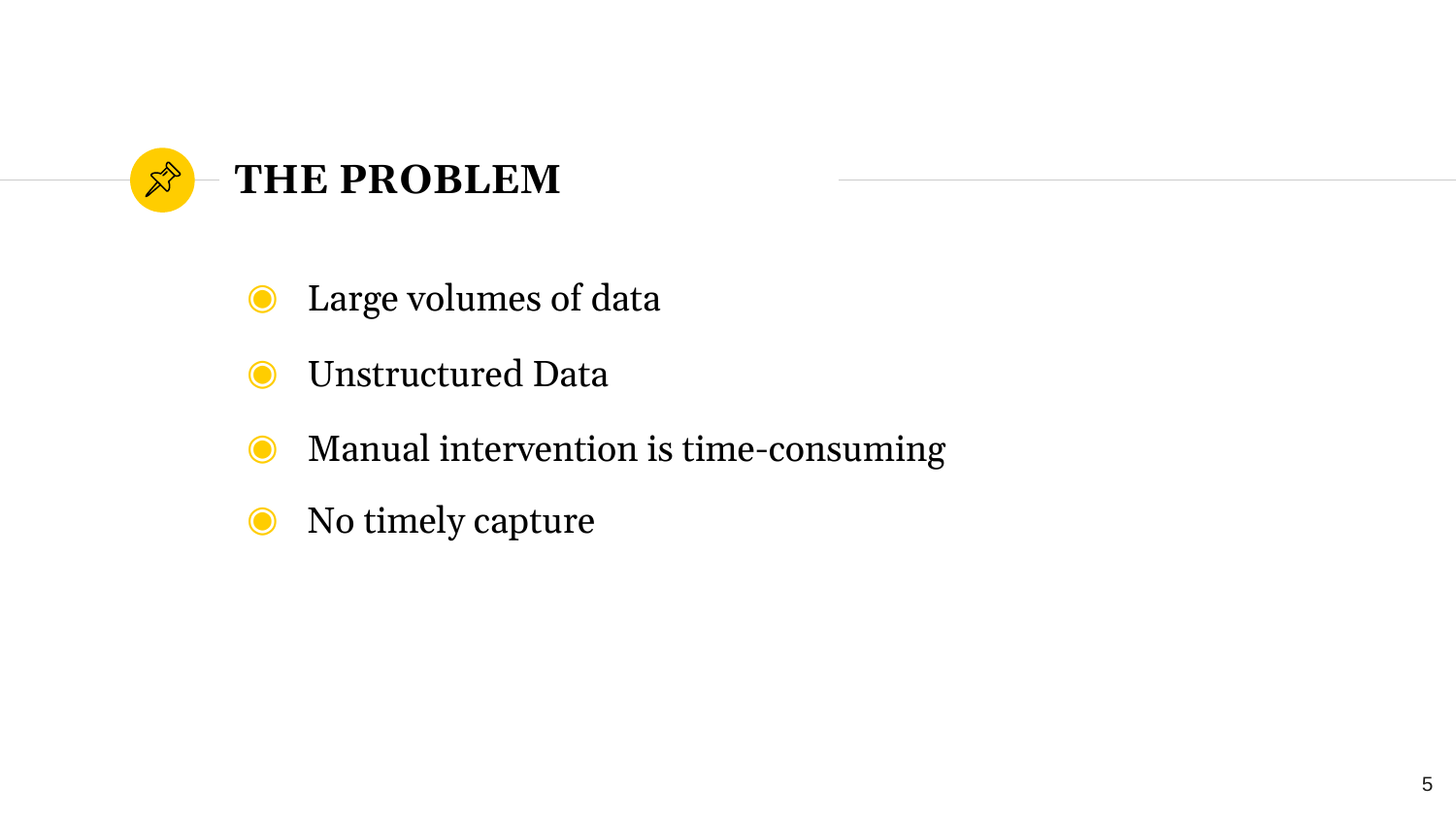

# THE PROBLEM

Large volumes of data
Unstructured Data
Manual intervention is time-consuming
No timely capture

5